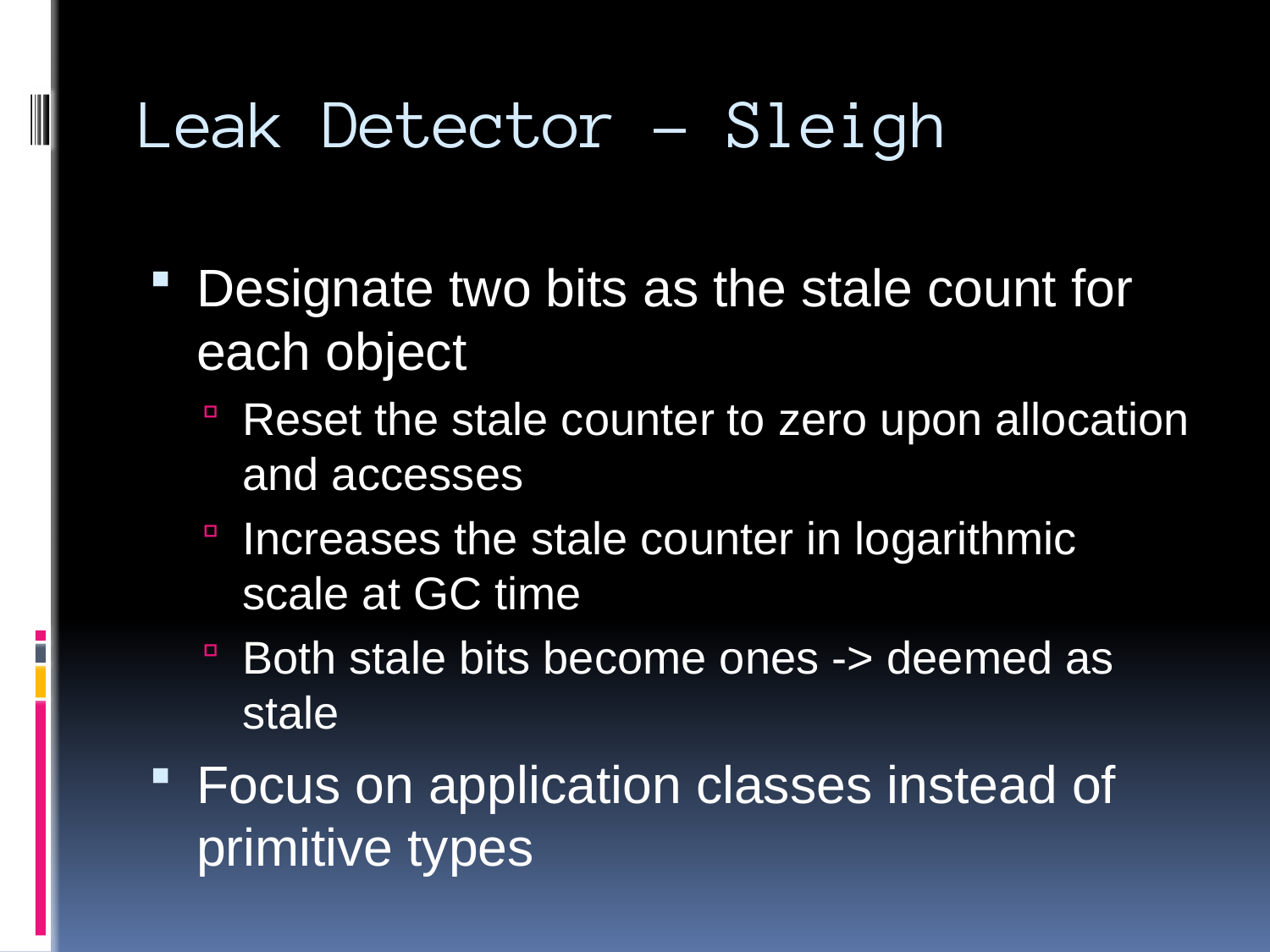

# Leak Detector - Sleigh
Designate two bits as the stale count for each object
Reset the stale counter to zero upon allocation and accesses
Increases the stale counter in logarithmic scale at GC time
Both stale bits become ones -> deemed as stale
Focus on application classes instead of primitive types